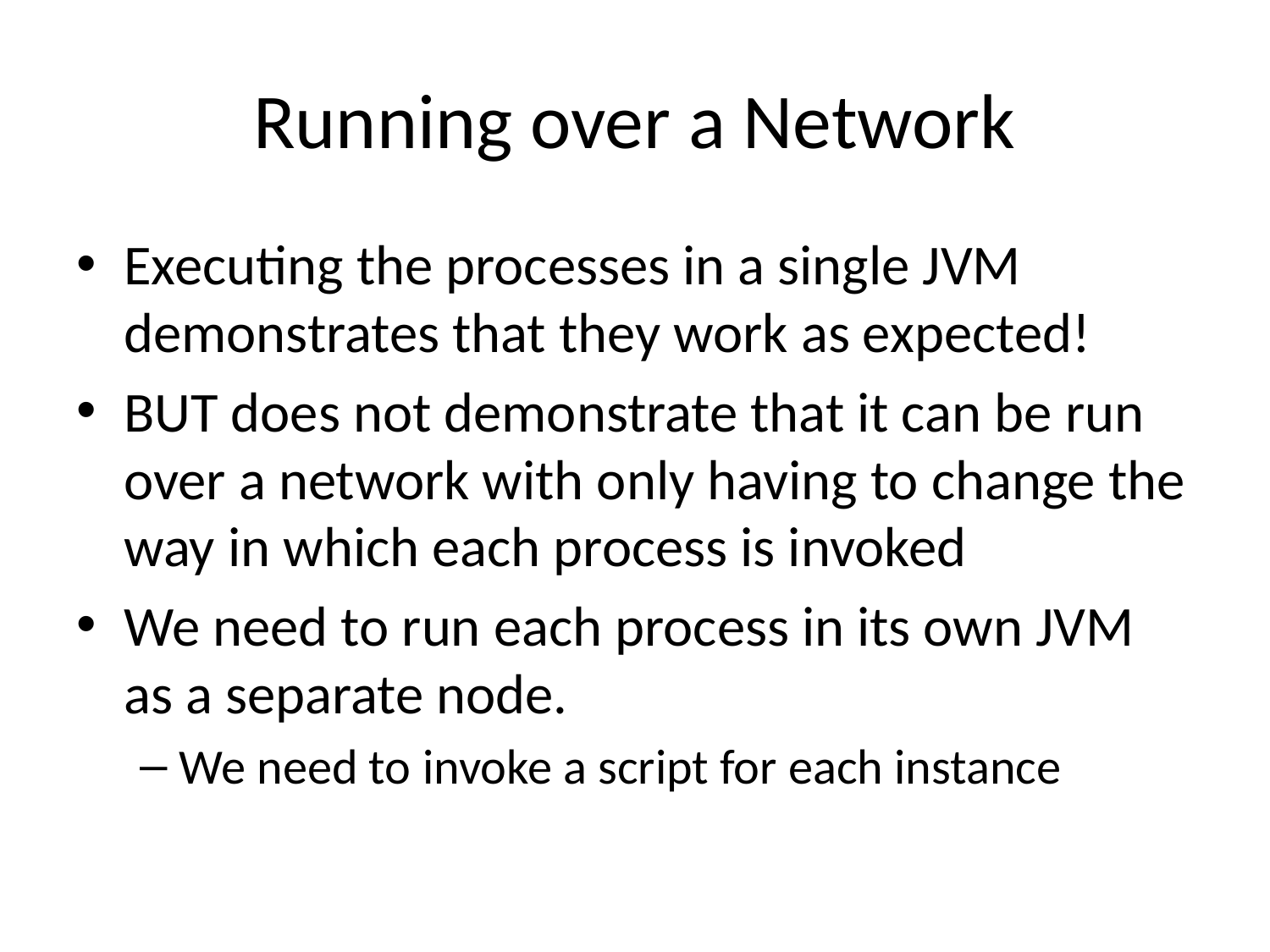

# Running over a Network
Executing the processes in a single JVM demonstrates that they work as expected!
BUT does not demonstrate that it can be run over a network with only having to change the way in which each process is invoked
We need to run each process in its own JVM as a separate node.
We need to invoke a script for each instance